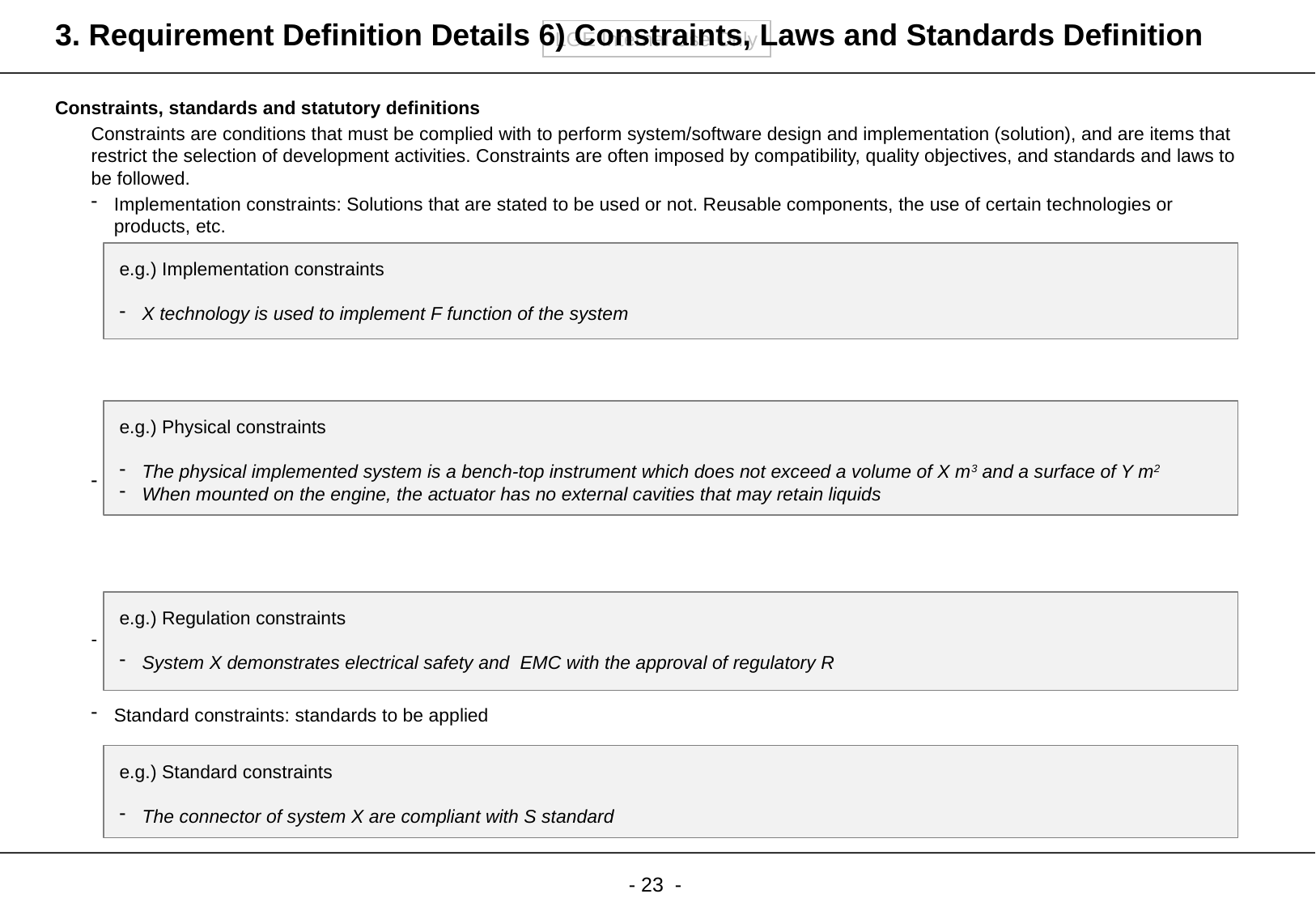

# 3. Requirement Definition Details 6) Constraints, Laws and Standards Definition
Constraints, standards and statutory definitions
Constraints are conditions that must be complied with to perform system/software design and implementation (solution), and are items that restrict the selection of development activities. Constraints are often imposed by compatibility, quality objectives, and standards and laws to be followed.
Implementation constraints: Solutions that are stated to be used or not. Reusable components, the use of certain technologies or products, etc.

Physical constraints: Restrictions on size, weight, color, space, etc.

- Regulation constraints: Regulations or laws you must comply with
e.g.) Implementation constraints

X technology is used to implement F function of the system
e.g.) Physical constraints

The physical implemented system is a bench-top instrument which does not exceed a volume of X m3 and a surface of Y m2
When mounted on the engine, the actuator has no external cavities that may retain liquids

e.g.) Regulation constraints

System X demonstrates electrical safety and  EMC with the approval of regulatory R
Standard constraints: standards to be applied
e.g.) Standard constraints

The connector of system X are compliant with S standard